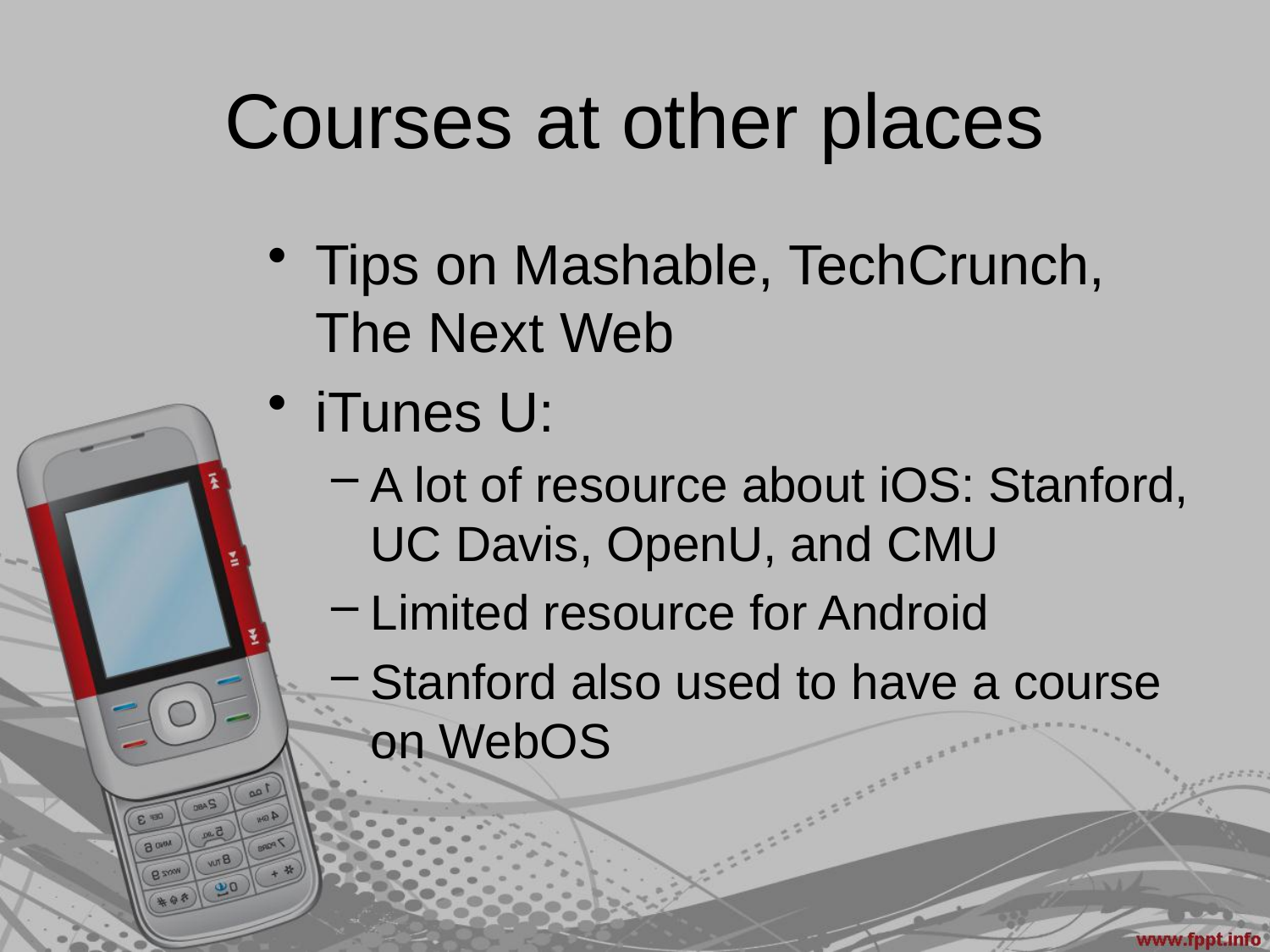

# Courses at other places
Tips on Mashable, TechCrunch, The Next Web
iTunes U:
A lot of resource about iOS: Stanford, UC Davis, OpenU, and CMU
Limited resource for Android
Stanford also used to have a course on WebOS